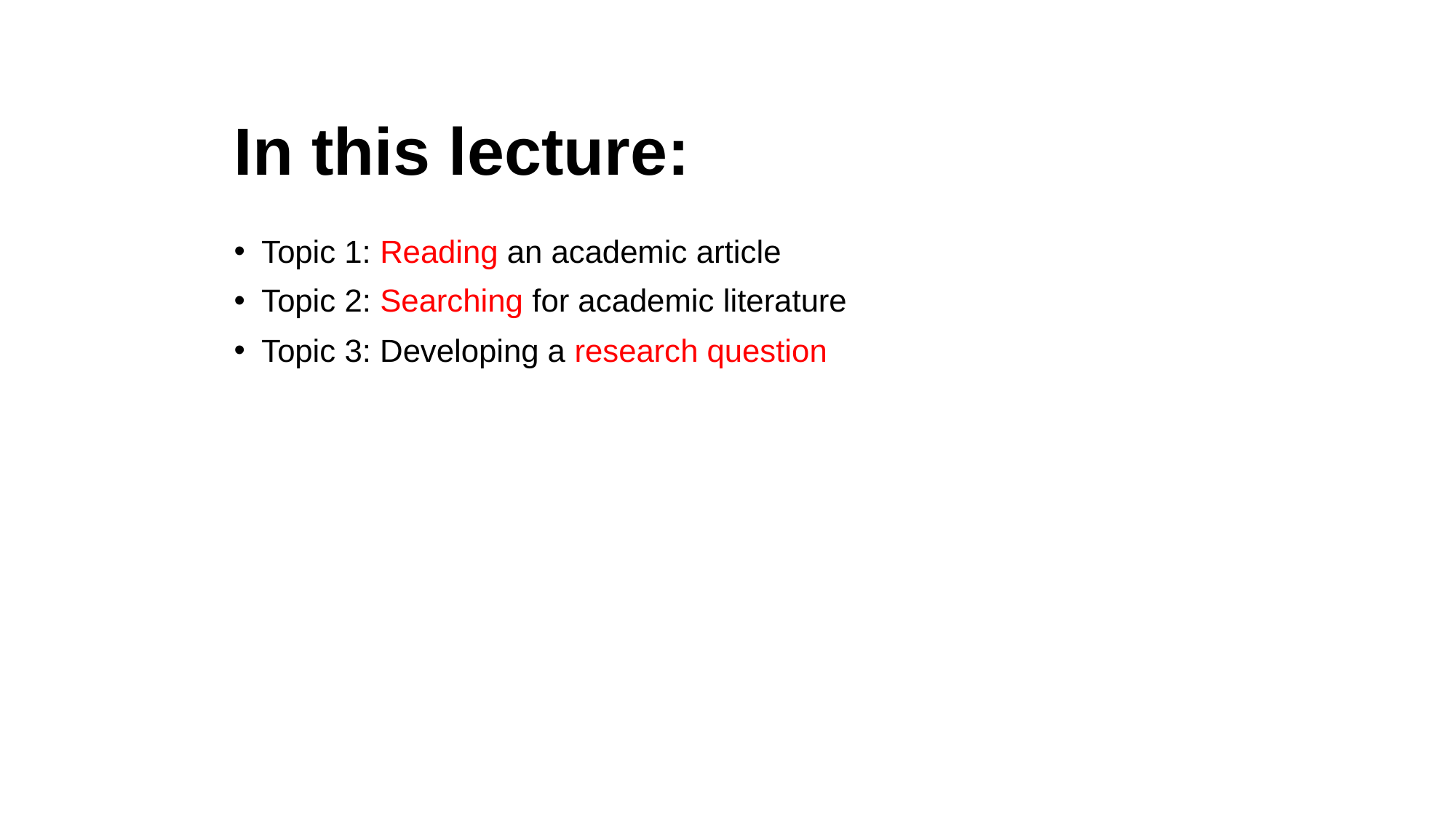

# In this lecture:
Topic 1: Reading an academic article
Topic 2: Searching for academic literature
Topic 3: Developing a research question